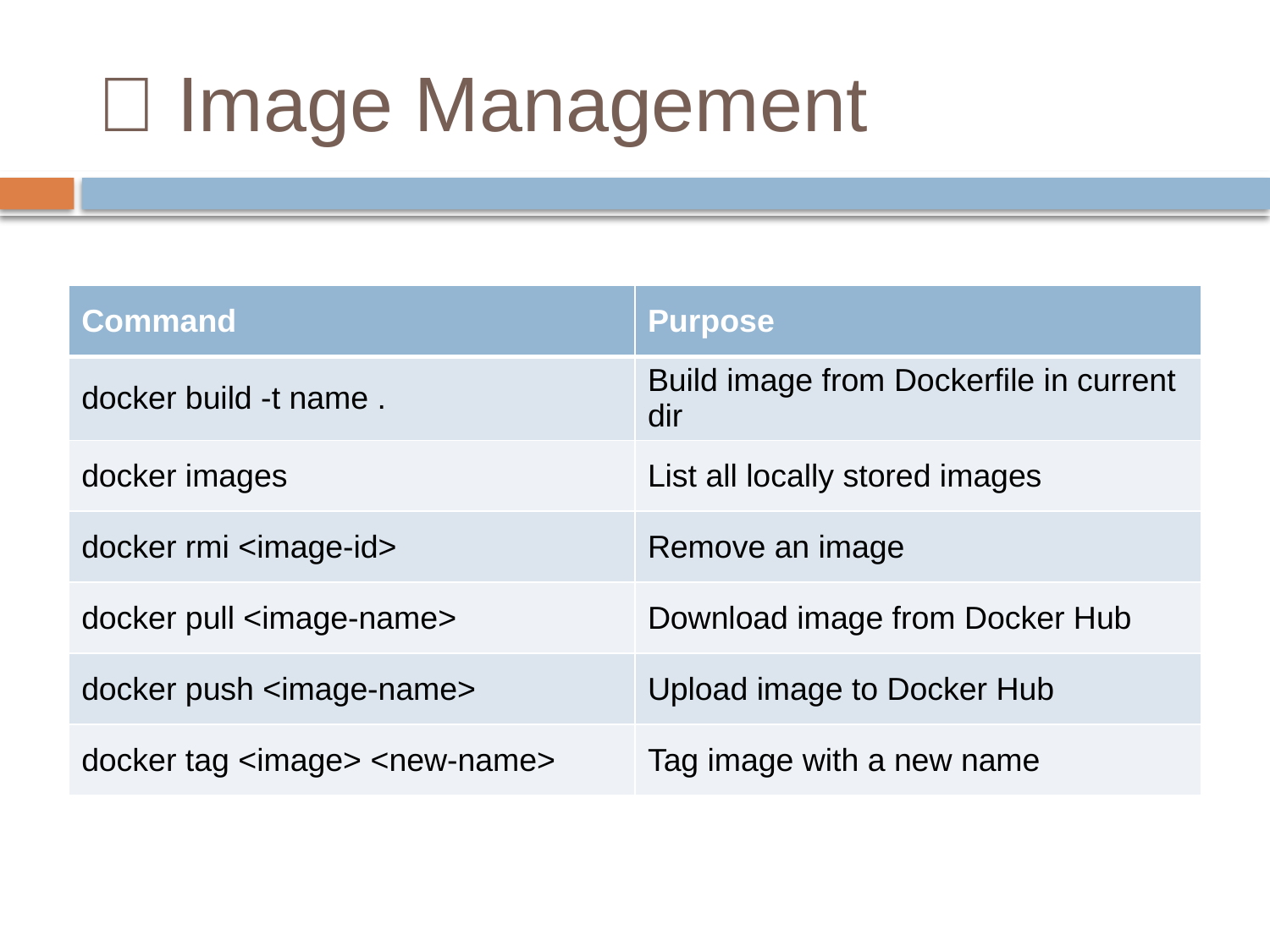

# 🧱 Image Management
| Command | Purpose |
| --- | --- |
| docker build -t name . | Build image from Dockerfile in current dir |
| docker images | List all locally stored images |
| docker rmi <image-id> | Remove an image |
| docker pull <image-name> | Download image from Docker Hub |
| docker push <image-name> | Upload image to Docker Hub |
| docker tag <image> <new-name> | Tag image with a new name |